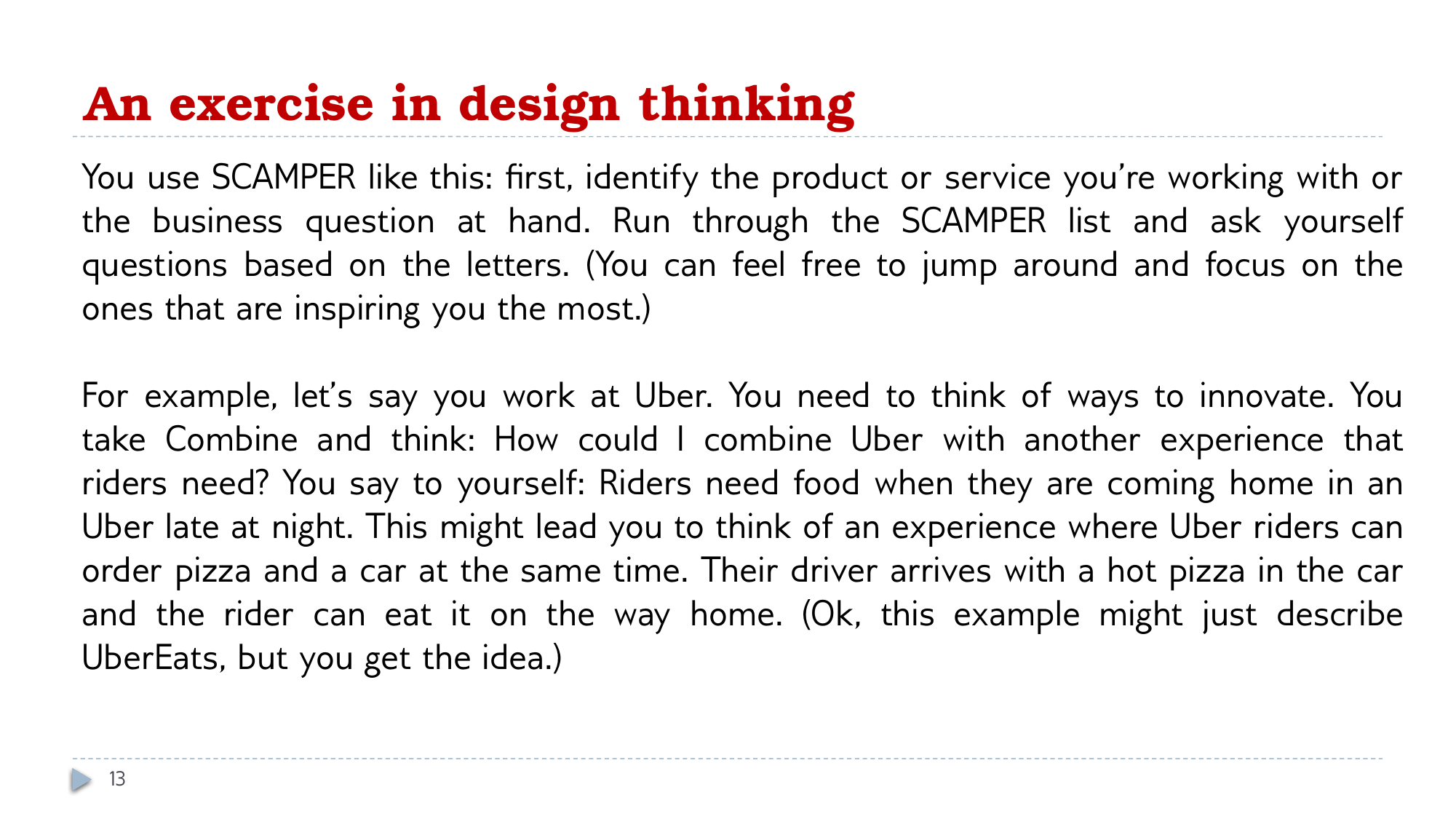

# An exercise in design thinking
You use SCAMPER like this: first, identify the product or service you’re working with or the business question at hand. Run through the SCAMPER list and ask yourself questions based on the letters. (You can feel free to jump around and focus on the ones that are inspiring you the most.)

For example, let’s say you work at Uber. You need to think of ways to innovate. You take Combine and think: How could I combine Uber with another experience that riders need? You say to yourself: Riders need food when they are coming home in an Uber late at night. This might lead you to think of an experience where Uber riders can order pizza and a car at the same time. Their driver arrives with a hot pizza in the car and the rider can eat it on the way home. (Ok, this example might just describe UberEats, but you get the idea.)

13